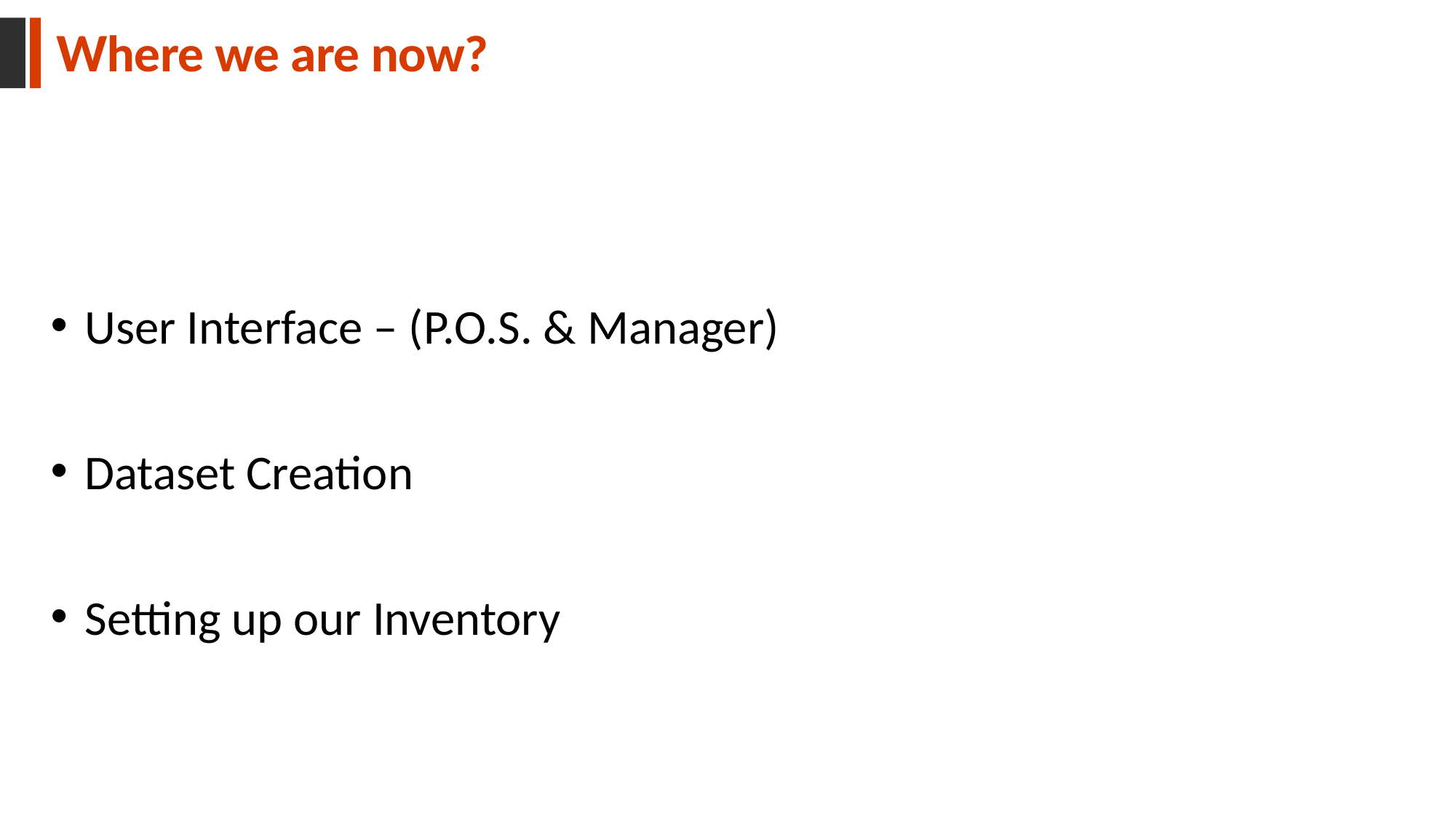

Where we are now?
User Interface – (P.O.S. & Manager)
Dataset Creation
Setting up our Inventory